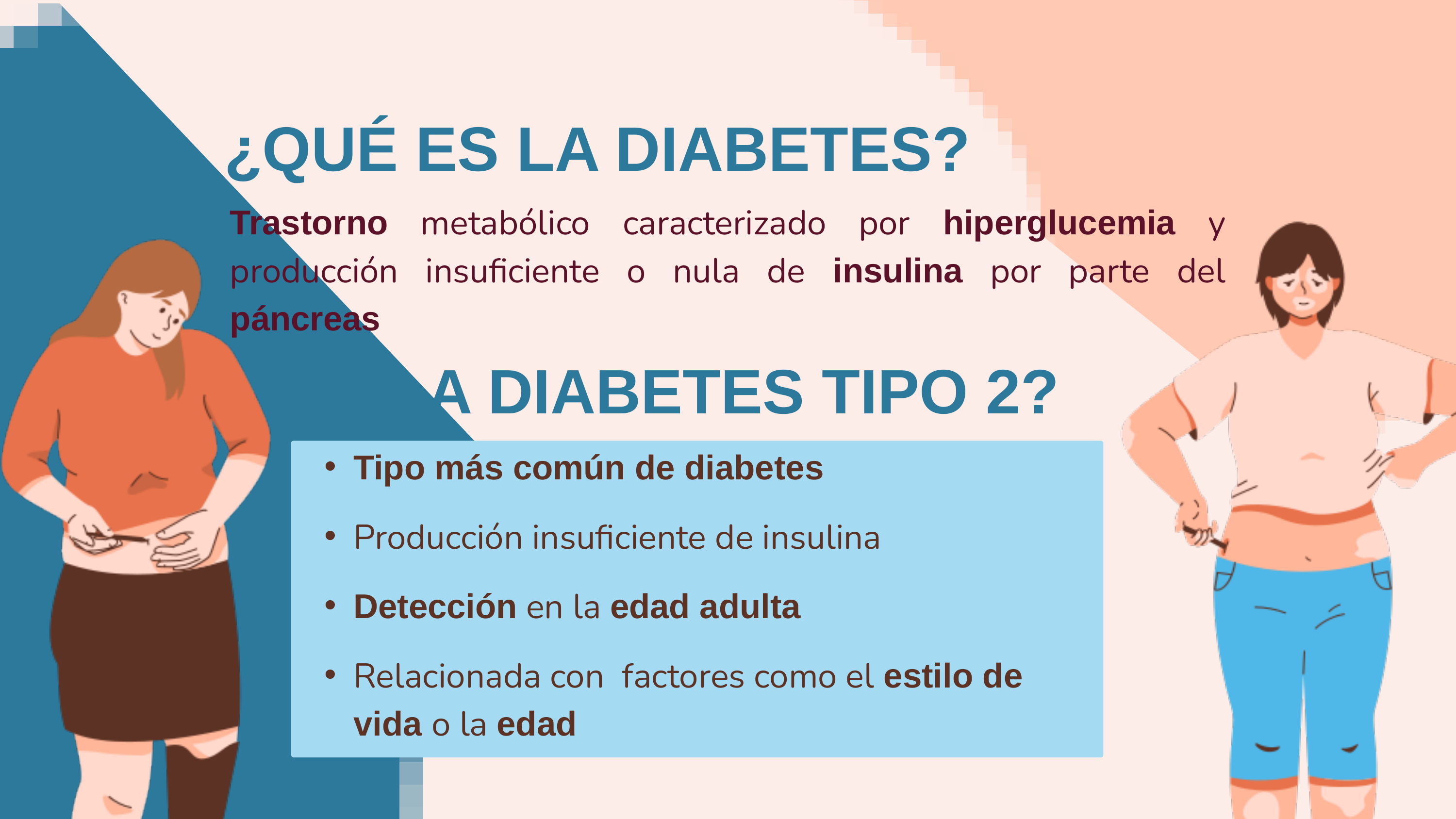

¿QUÉ ES LA DIABETES?
Trastorno metabólico caracterizado por hiperglucemia y producción insuficiente o nula de insulina por parte del páncreas

¿Y LA DIABETES TIPO 2?

Tipo más común de diabetes

Producción insuficiente de insulina

Detección en la edad adulta

Relacionada con  factores como el estilo de vida o la edad